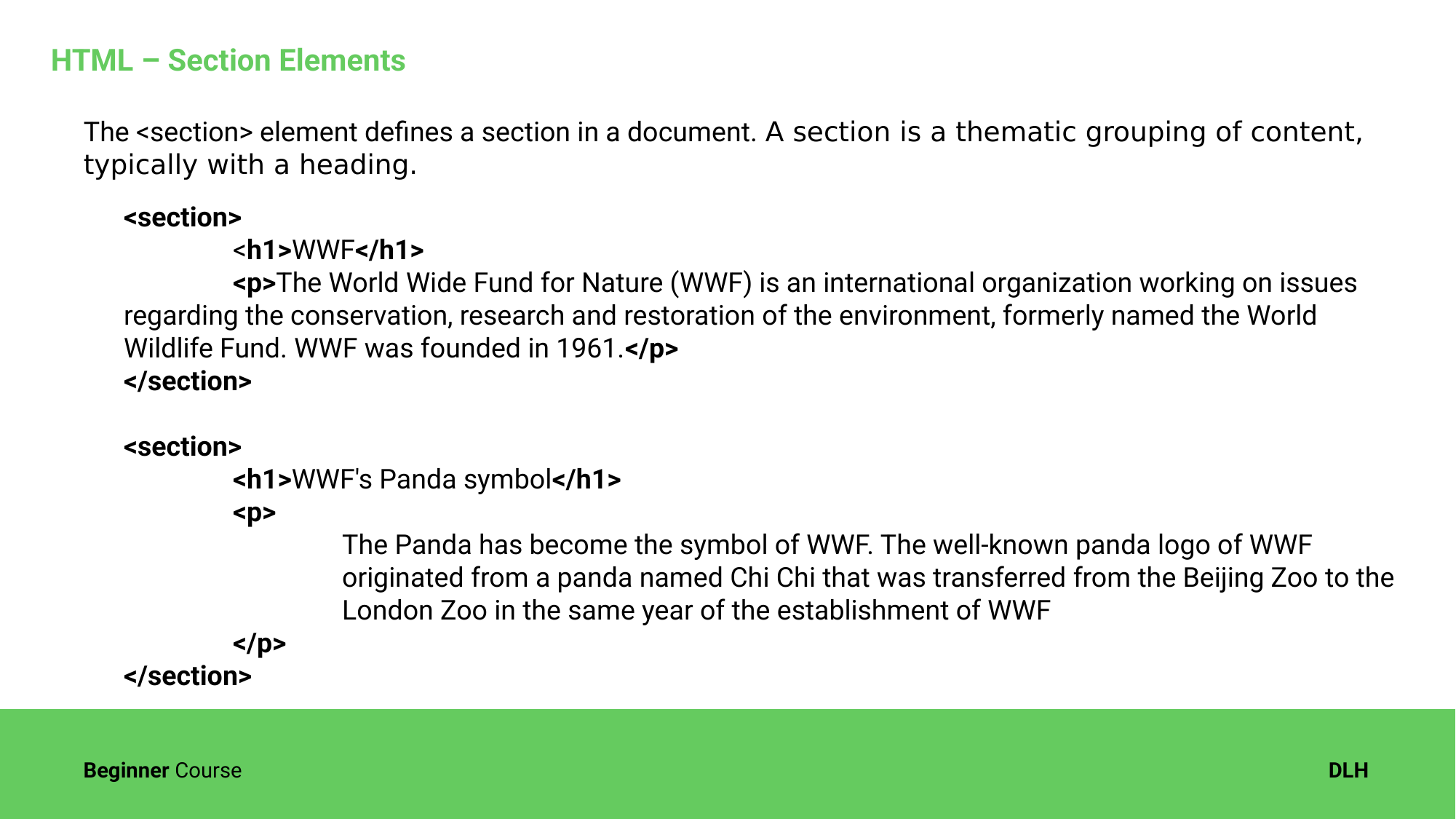

HTML – Section Elements
The <section> element defines a section in a document. A section is a thematic grouping of content, typically with a heading.
<section>
	<h1>WWF</h1>
	<p>The World Wide Fund for Nature (WWF) is an international organization working on issues 	regarding the conservation, research and restoration of the environment, formerly named the World 	Wildlife Fund. WWF was founded in 1961.</p>
</section>
<section>
	<h1>WWF's Panda symbol</h1>
	<p>
		The Panda has become the symbol of WWF. The well-known panda logo of WWF 				originated from a panda named Chi Chi that was transferred from the Beijing Zoo to the 			London Zoo in the same year of the establishment of WWF
	</p>
</section>

Beginner Course
DLH